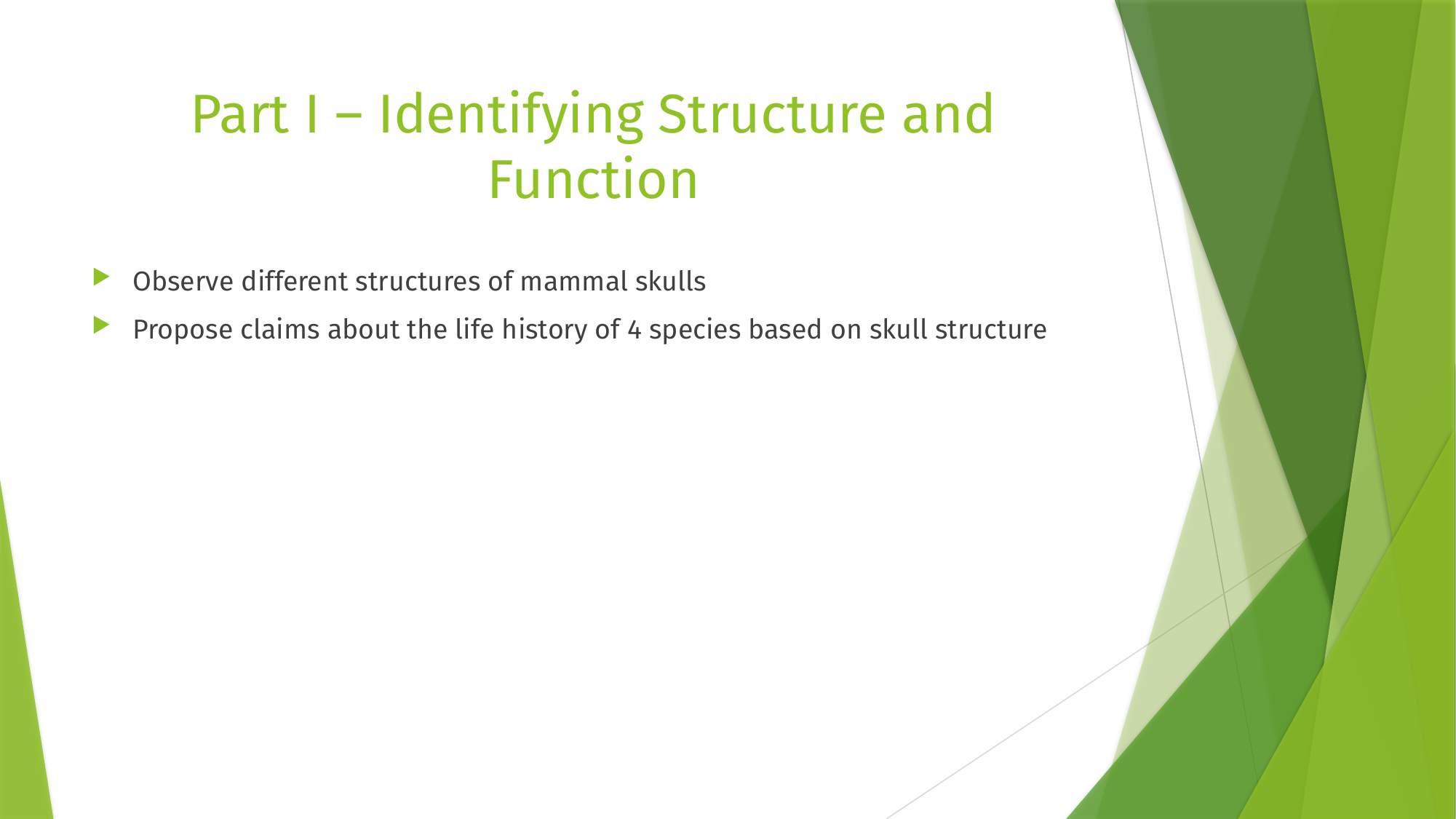

# Part I – Identifying Structure and Function
Observe different structures of mammal skulls
Propose claims about the life history of 4 species based on skull structure